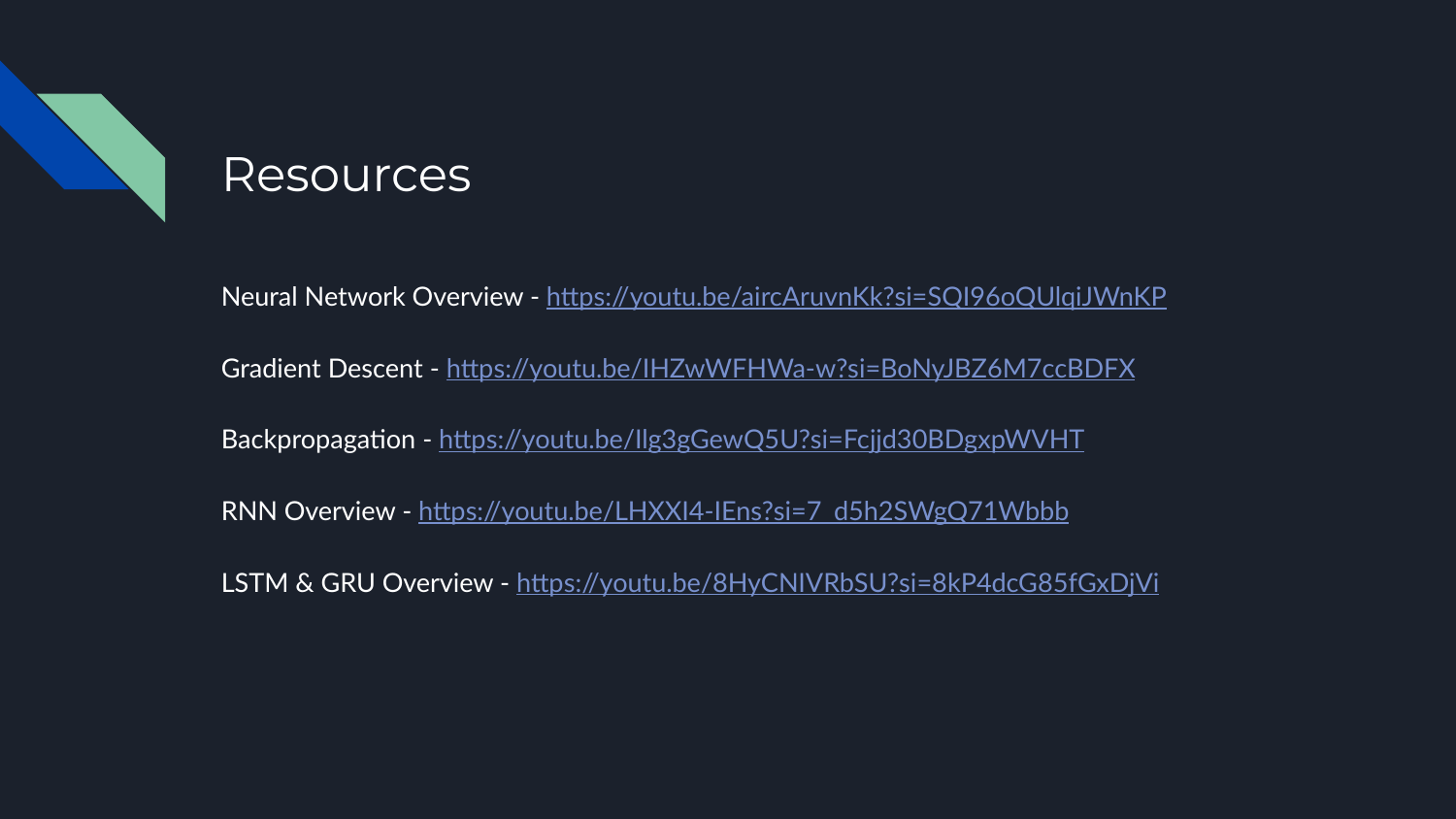

# Resources
Neural Network Overview - https://youtu.be/aircAruvnKk?si=SQI96oQUlqiJWnKP
Gradient Descent - https://youtu.be/IHZwWFHWa-w?si=BoNyJBZ6M7ccBDFX
Backpropagation - https://youtu.be/Ilg3gGewQ5U?si=Fcjjd30BDgxpWVHT
RNN Overview - https://youtu.be/LHXXI4-IEns?si=7_d5h2SWgQ71Wbbb
LSTM & GRU Overview - https://youtu.be/8HyCNIVRbSU?si=8kP4dcG85fGxDjVi